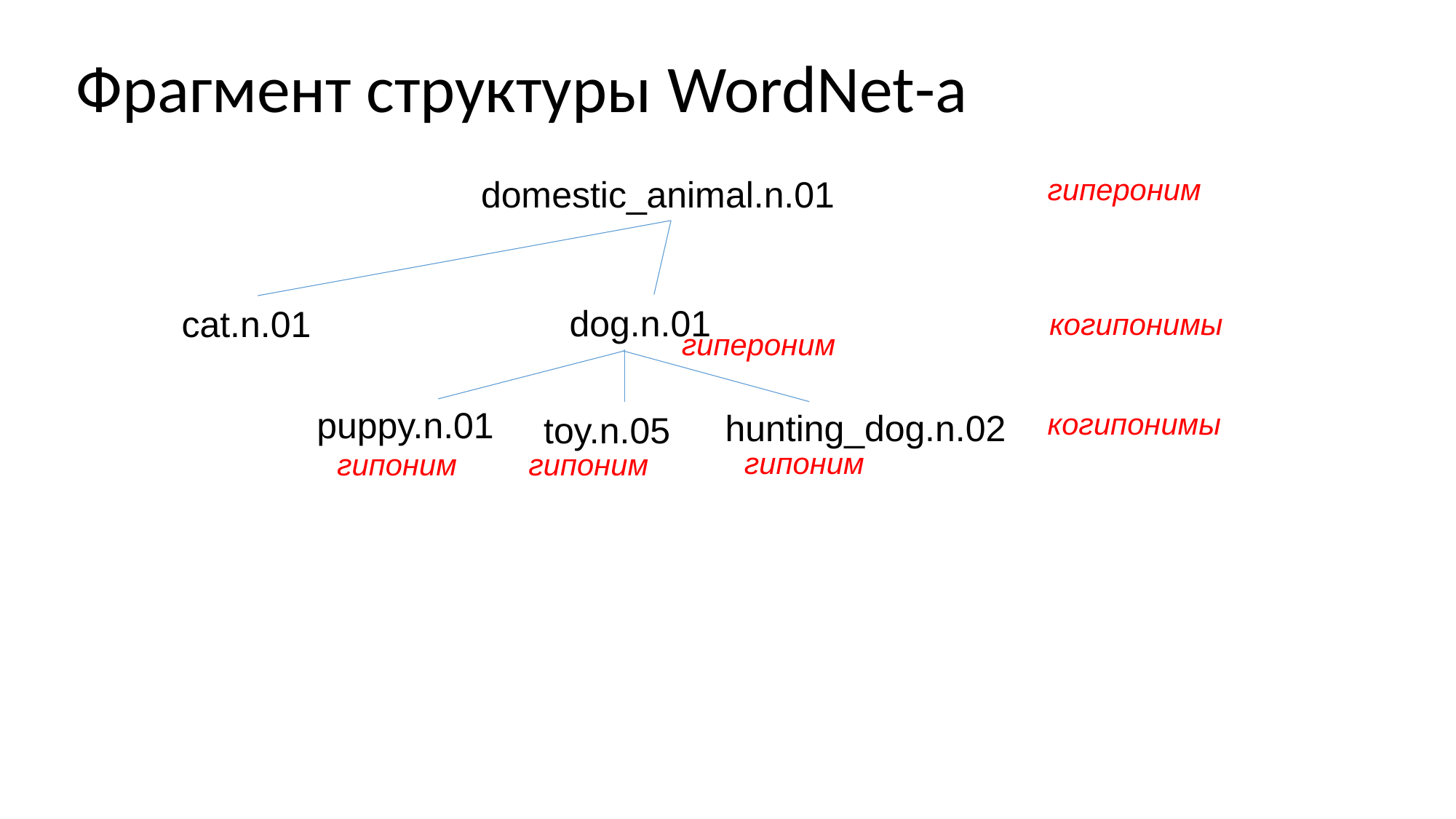

# Фрагмент структуры WordNet-а
гипероним
domestic_animal.n.01
dog.n.01
cat.n.01
когипонимы
гипероним
puppy.n.01
когипонимы
hunting_dog.n.02
toy.n.05
гипоним
гипоним
гипоним